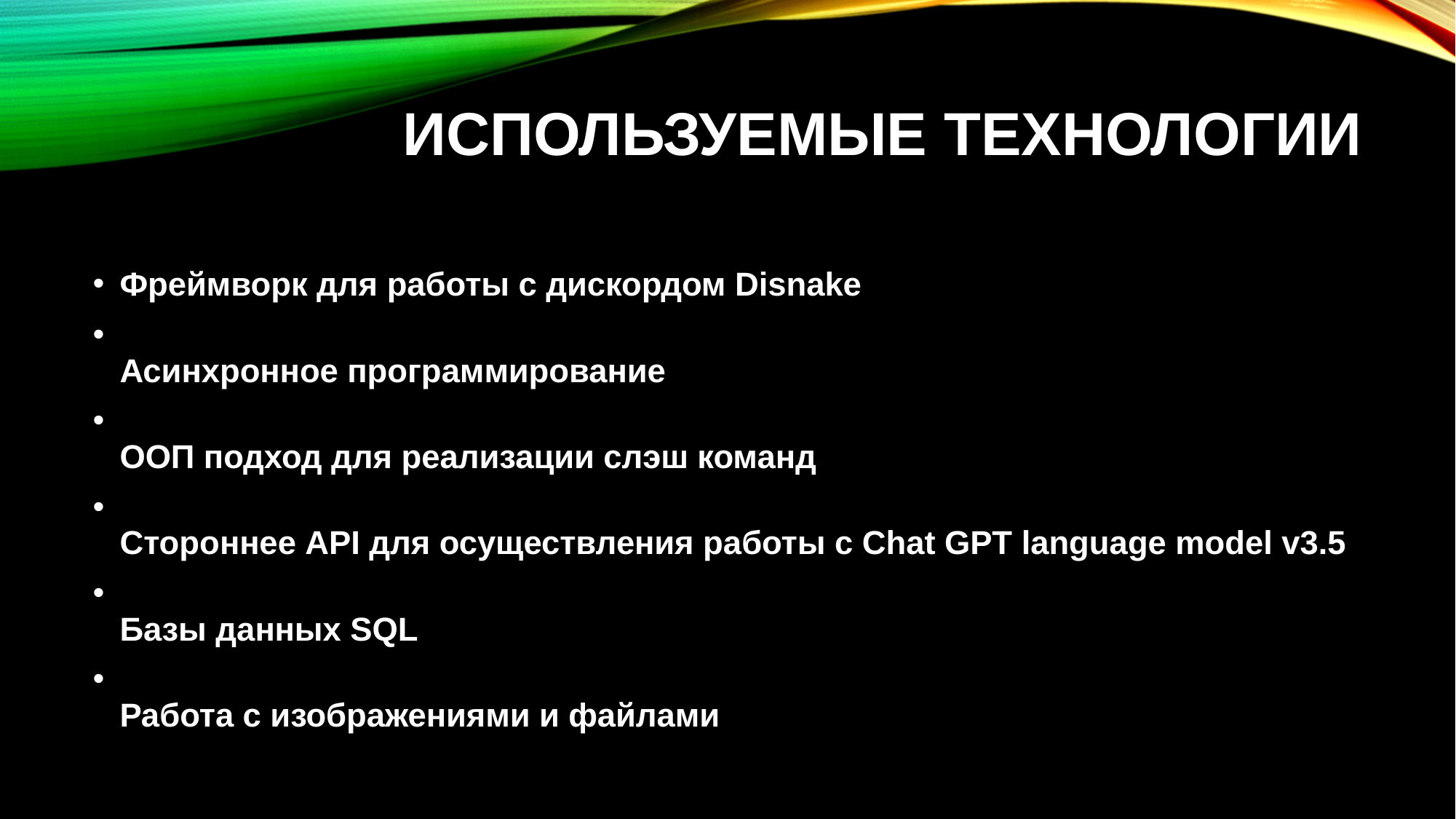

# Используемые технологии
Фреймворк для работы с дискордом Disnake
Асинхронное программирование
ООП подход для реализации слэш команд
Стороннее API для осуществления работы с Chat GPT language model v3.5
Базы данных SQL
Работа с изображениями и файлами